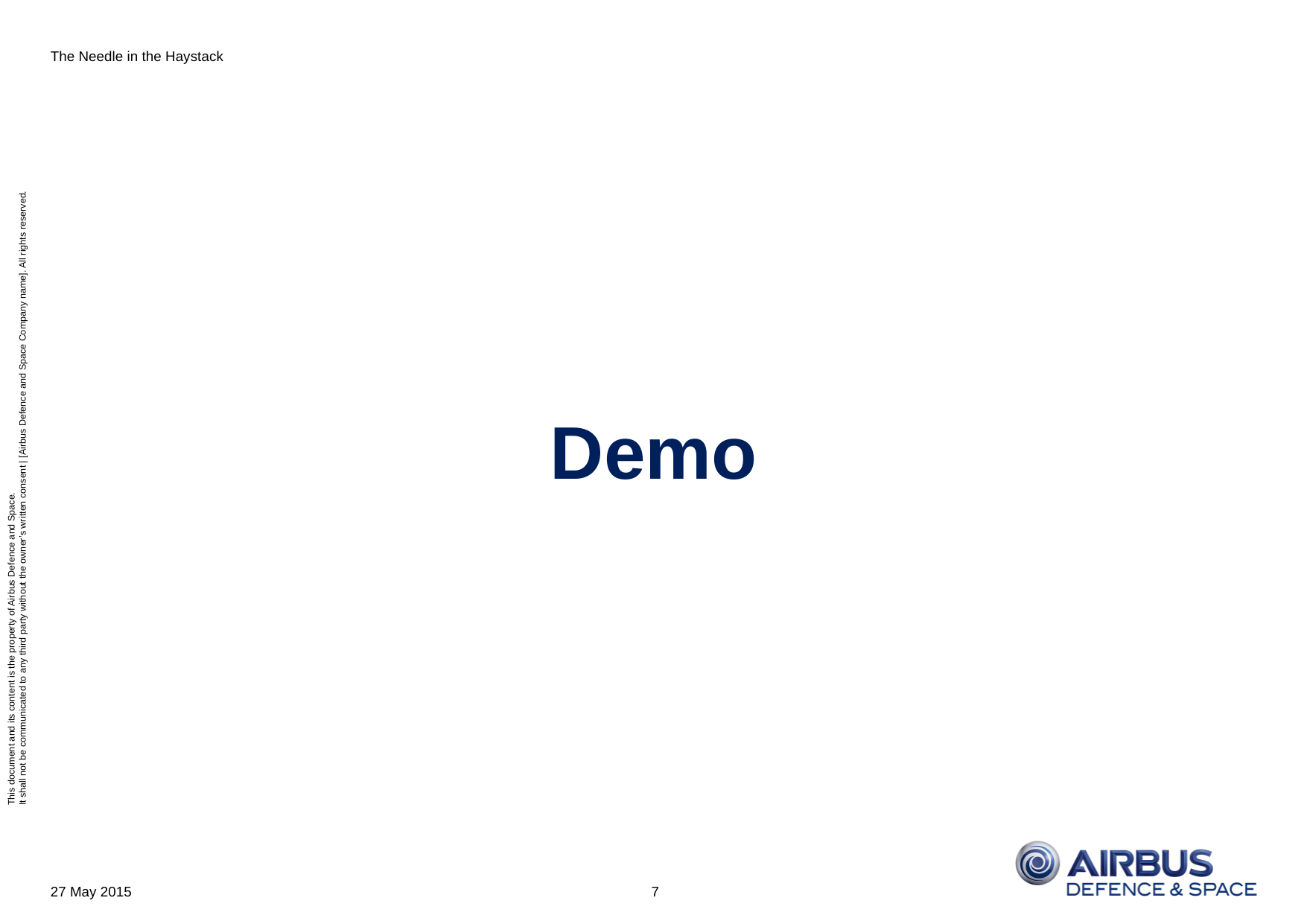

The Needle in the Haystack
Demo
7
27 May 2015